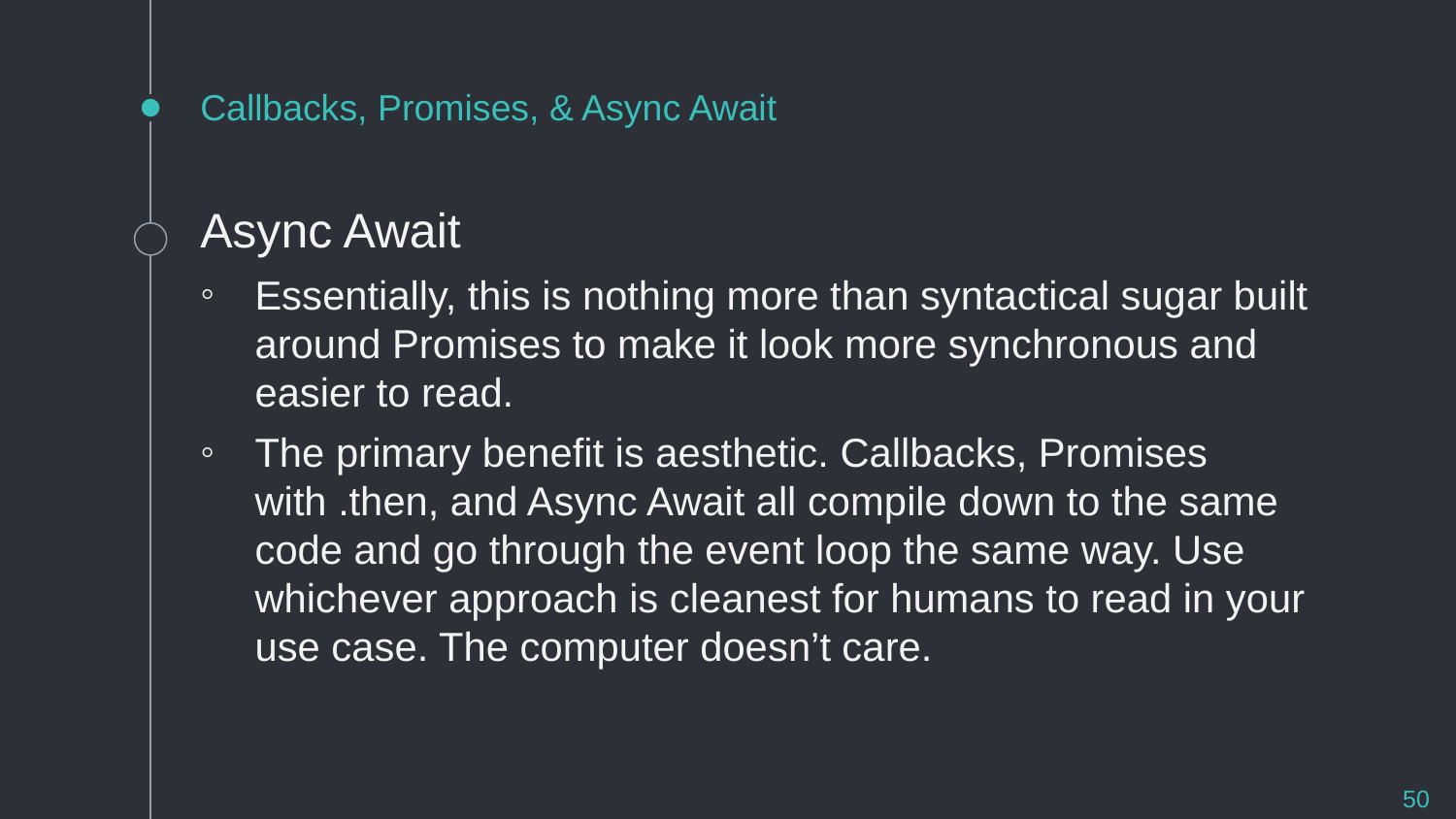

# Callbacks, Promises, & Async Await
Async Await
Essentially, this is nothing more than syntactical sugar built around Promises to make it look more synchronous and easier to read.
The primary benefit is aesthetic. Callbacks, Promises with .then, and Async Await all compile down to the same code and go through the event loop the same way. Use whichever approach is cleanest for humans to read in your use case. The computer doesn’t care.
50